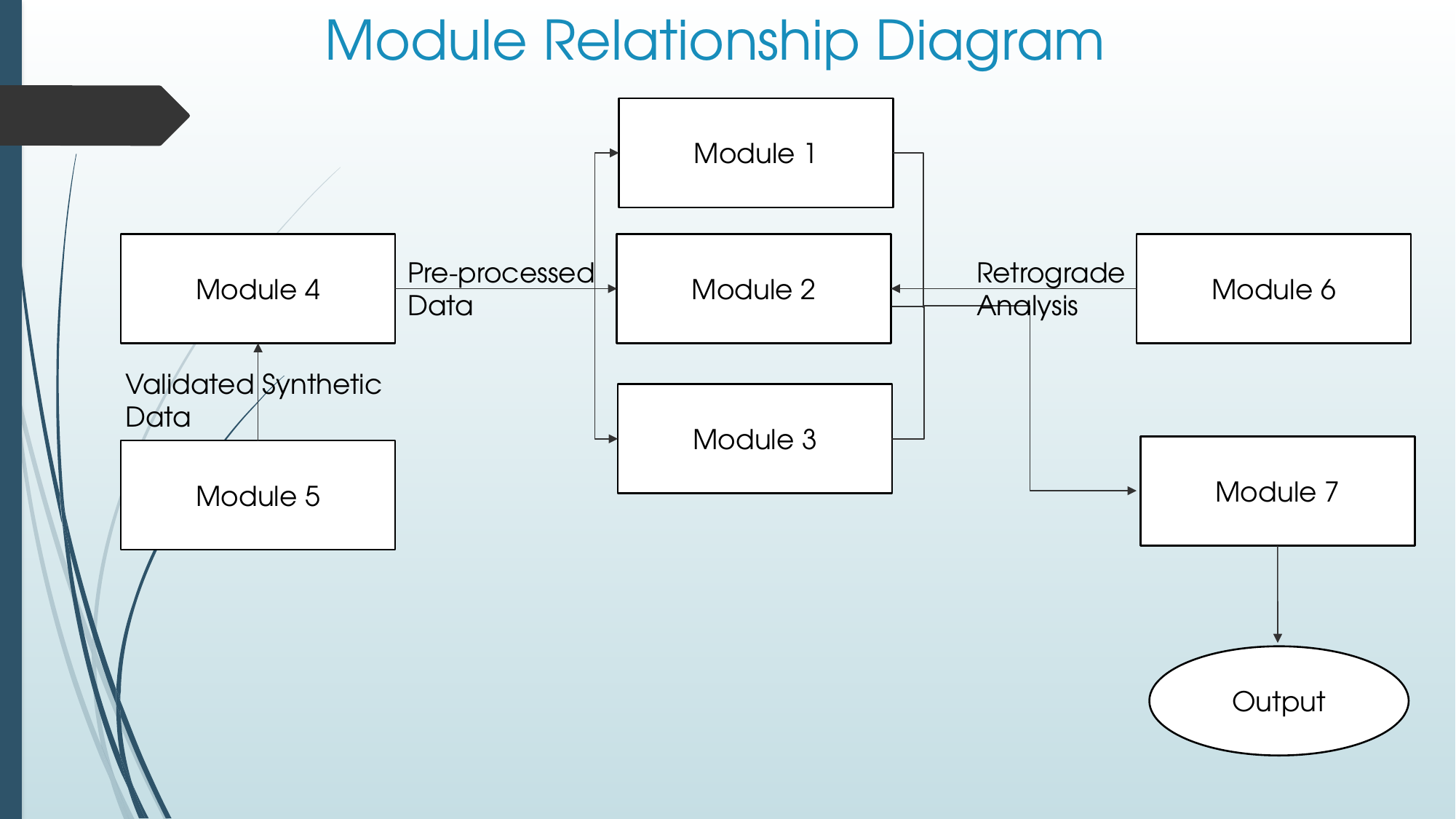

# Module Relationship Diagram
Module 1
Module 2
Module 6
Module 4
Pre-processed
Data
Retrograde
Analysis
Validated Synthetic
Data
Module 3
Module 7
Module 5
Output